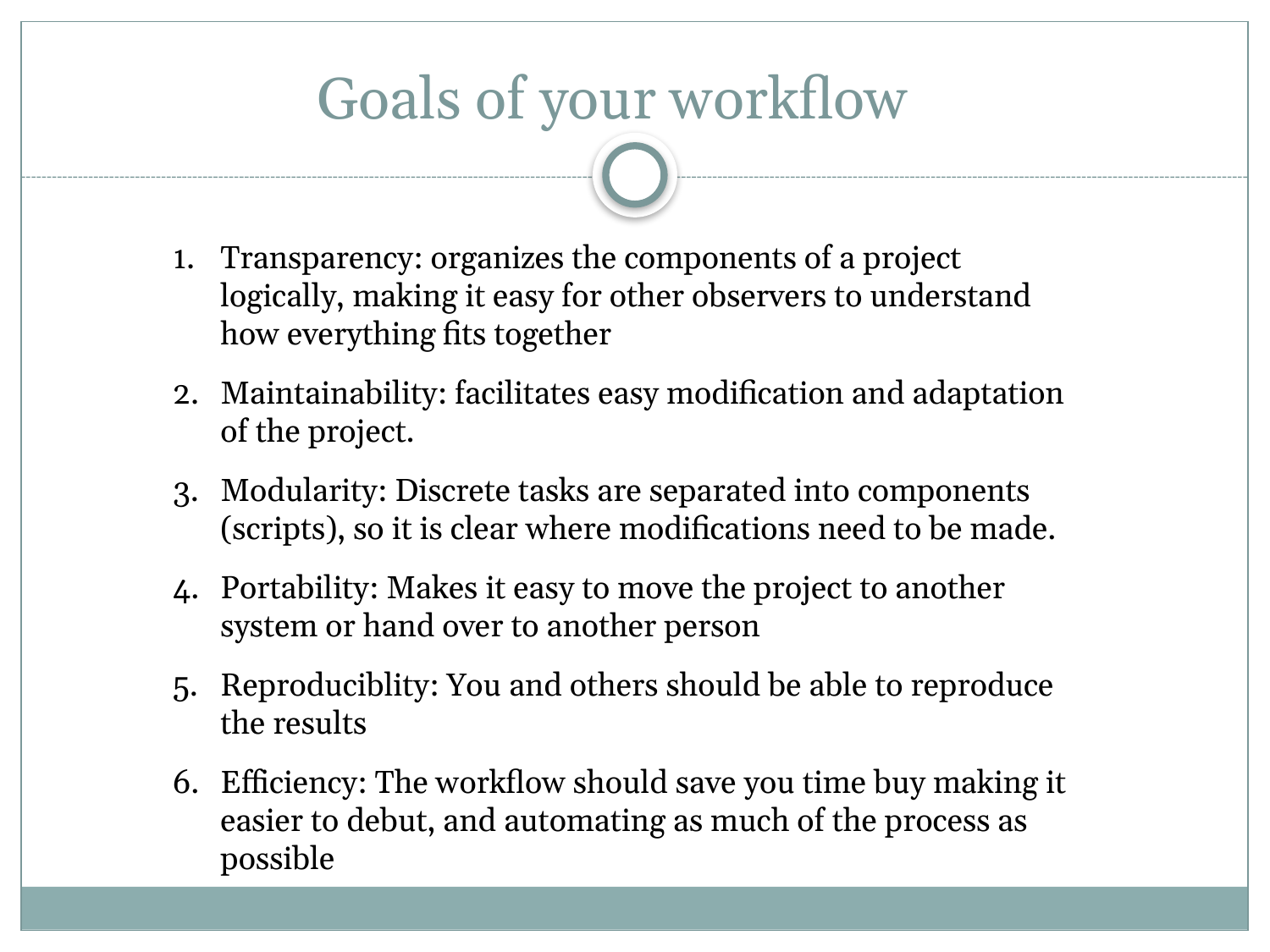

# Goals of your workflow
Transparency: organizes the components of a project logically, making it easy for other observers to understand how everything fits together
Maintainability: facilitates easy modification and adaptation of the project.
Modularity: Discrete tasks are separated into components (scripts), so it is clear where modifications need to be made.
Portability: Makes it easy to move the project to another system or hand over to another person
Reproduciblity: You and others should be able to reproduce the results
Efficiency: The workflow should save you time buy making it easier to debut, and automating as much of the process as possible